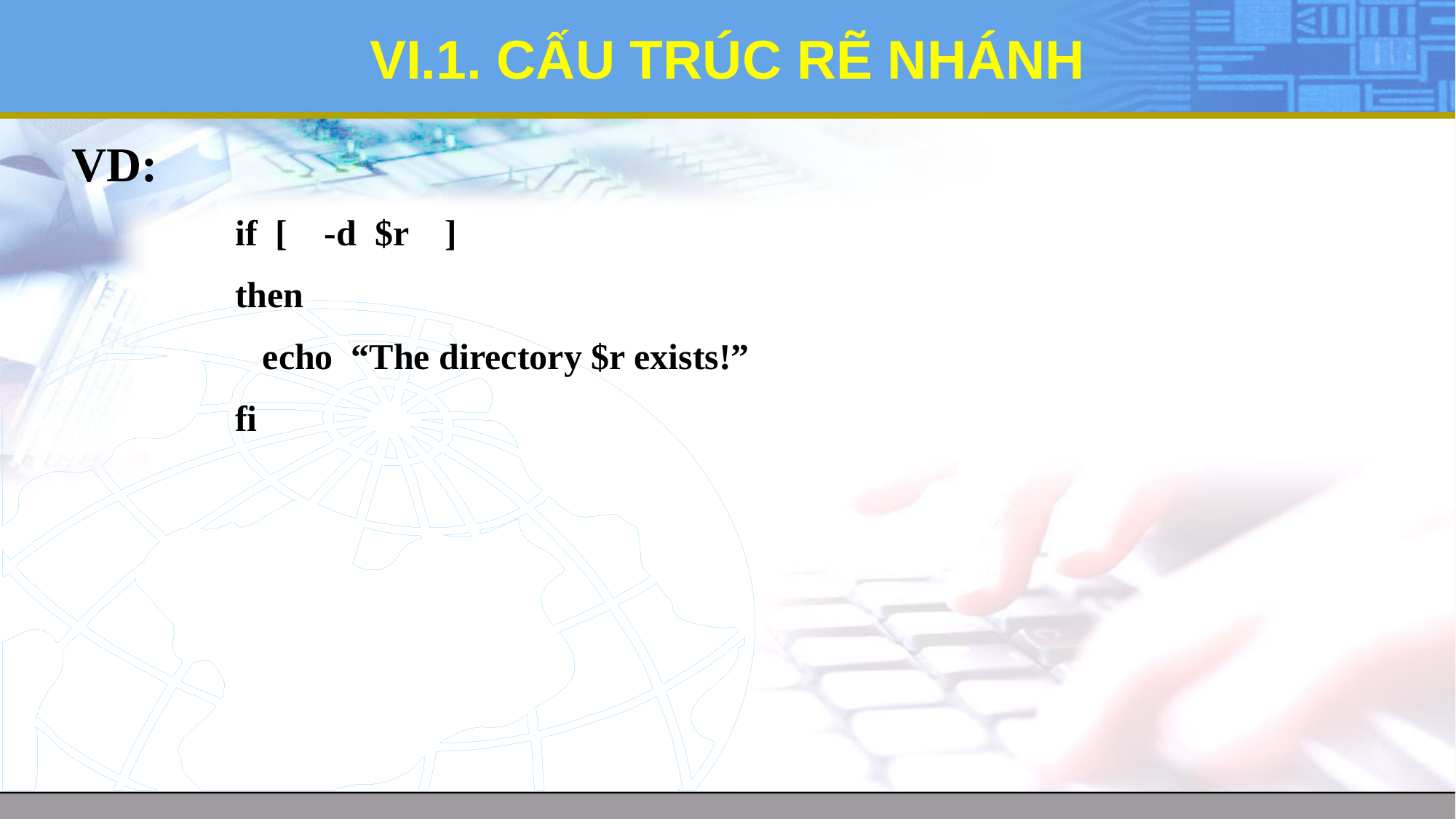

# VI.1. CẤU TRÚC RẼ NHÁNH
VD:
if  [    -d  $r    ]
then
	echo  “The directory $r exists!”
fi